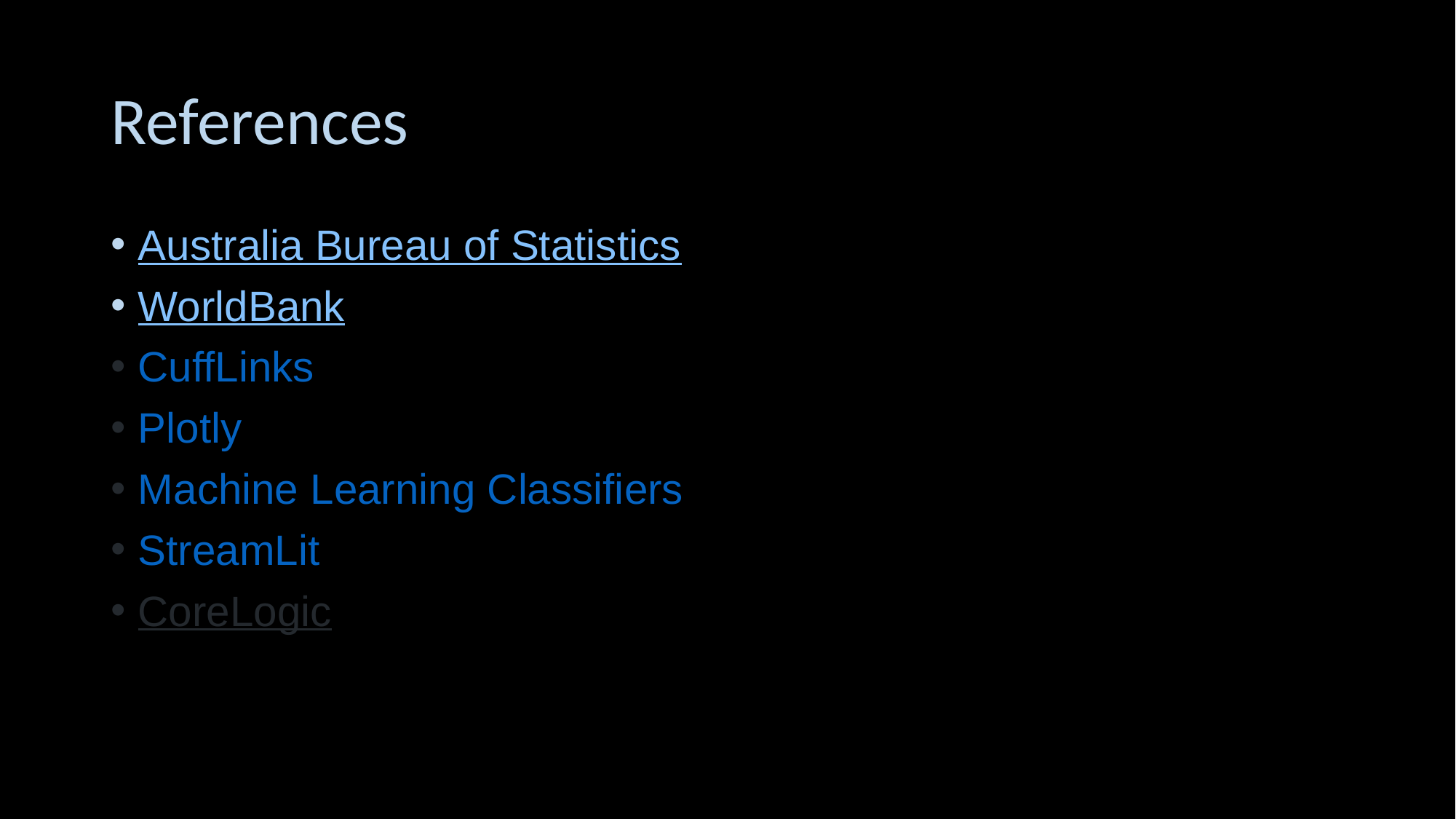

# References
Australia Bureau of Statistics
WorldBank
CuffLinks
Plotly
Machine Learning Classifiers
StreamLit
CoreLogic